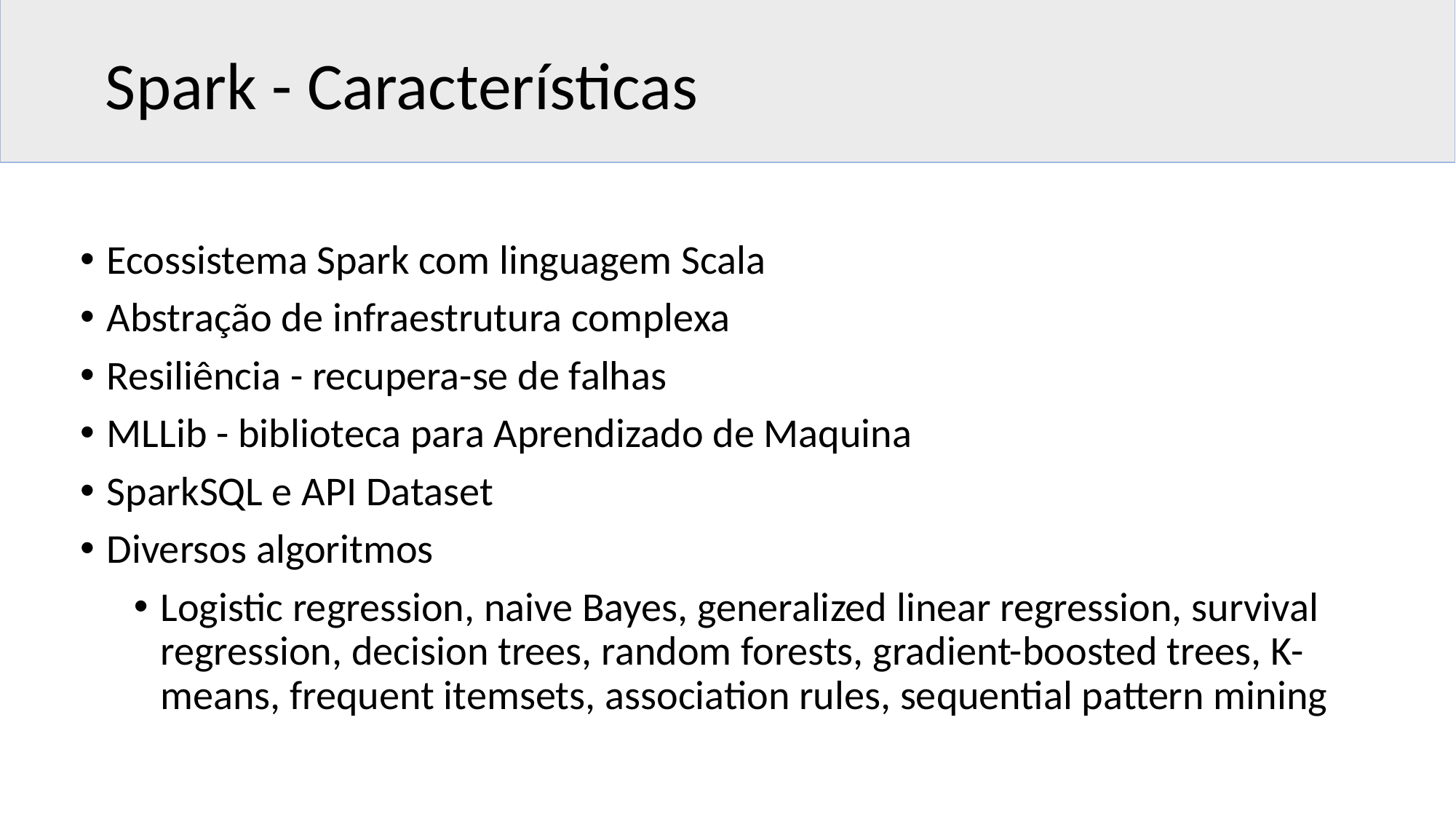

# Spark - Características
9
Ecossistema Spark com linguagem Scala
Abstração de infraestrutura complexa
Resiliência - recupera-se de falhas
MLLib - biblioteca para Aprendizado de Maquina
SparkSQL e API Dataset
Diversos algoritmos
Logistic regression, naive Bayes, generalized linear regression, survival regression, decision trees, random forests, gradient-boosted trees, K-means, frequent itemsets, association rules, sequential pattern mining